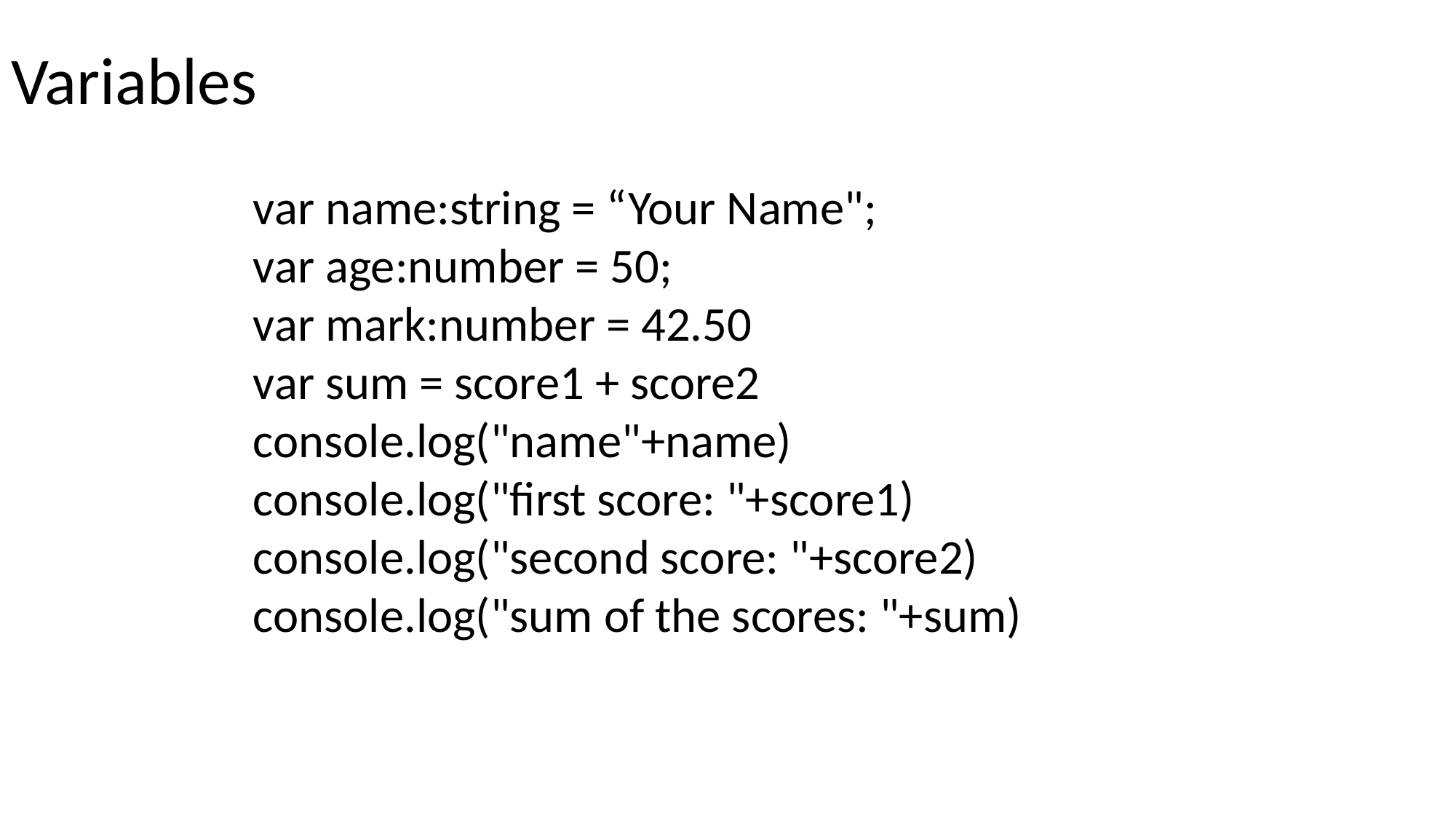

Variables
var name:string = “Your Name";
var age:number = 50;
var mark:number = 42.50
var sum = score1 + score2
console.log("name"+name)
console.log("first score: "+score1)
console.log("second score: "+score2)
console.log("sum of the scores: "+sum)